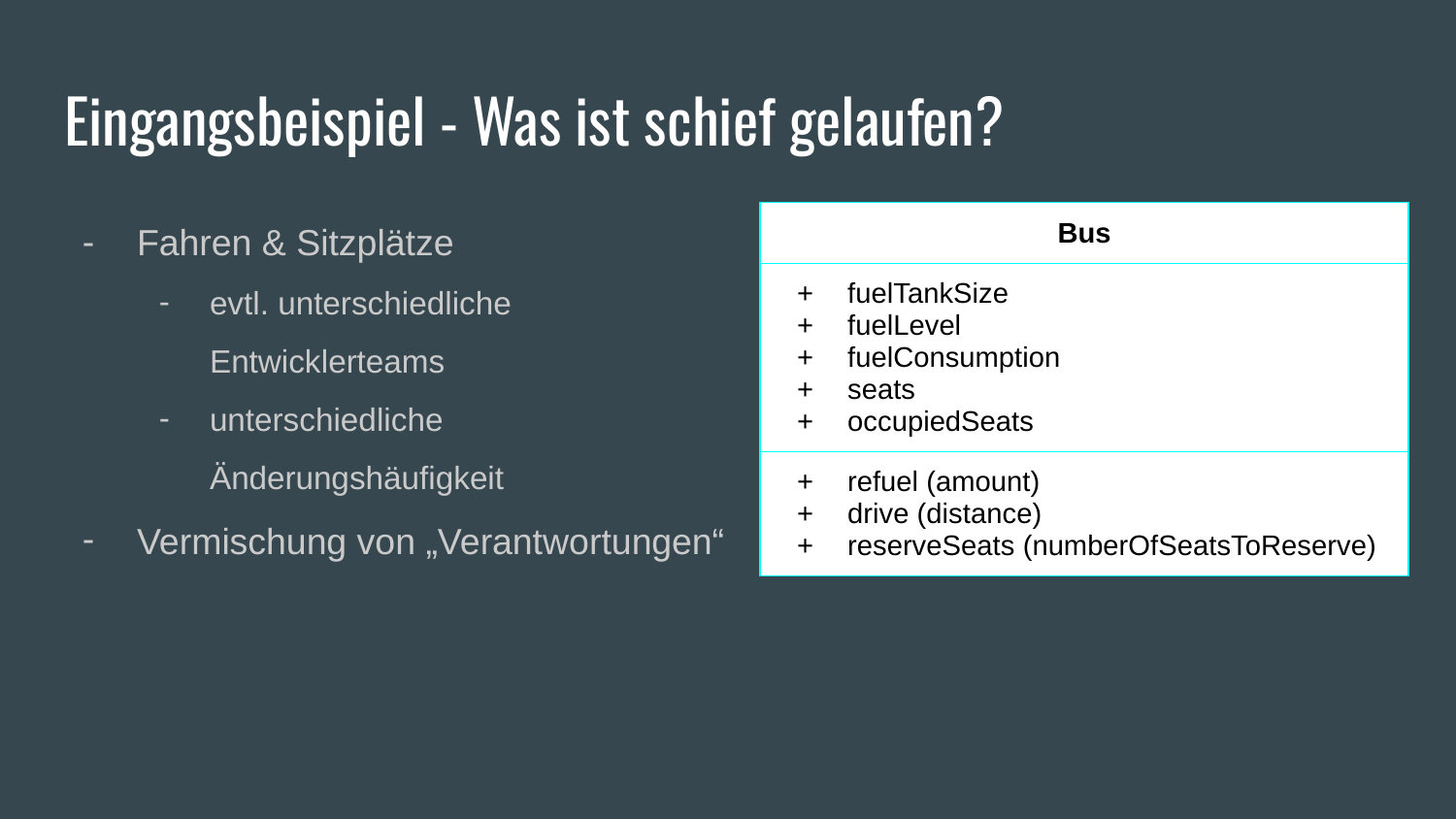

# Eingangsbeispiel - Was ist schief gelaufen?
Fahren & Sitzplätze
evtl. unterschiedliche Entwicklerteams
unterschiedliche Änderungshäufigkeit
Vermischung von „Verantwortungen“
| Bus |
| --- |
| fuelTankSize fuelLevel fuelConsumption seats occupiedSeats |
| refuel (amount) drive (distance) reserveSeats (numberOfSeatsToReserve) |